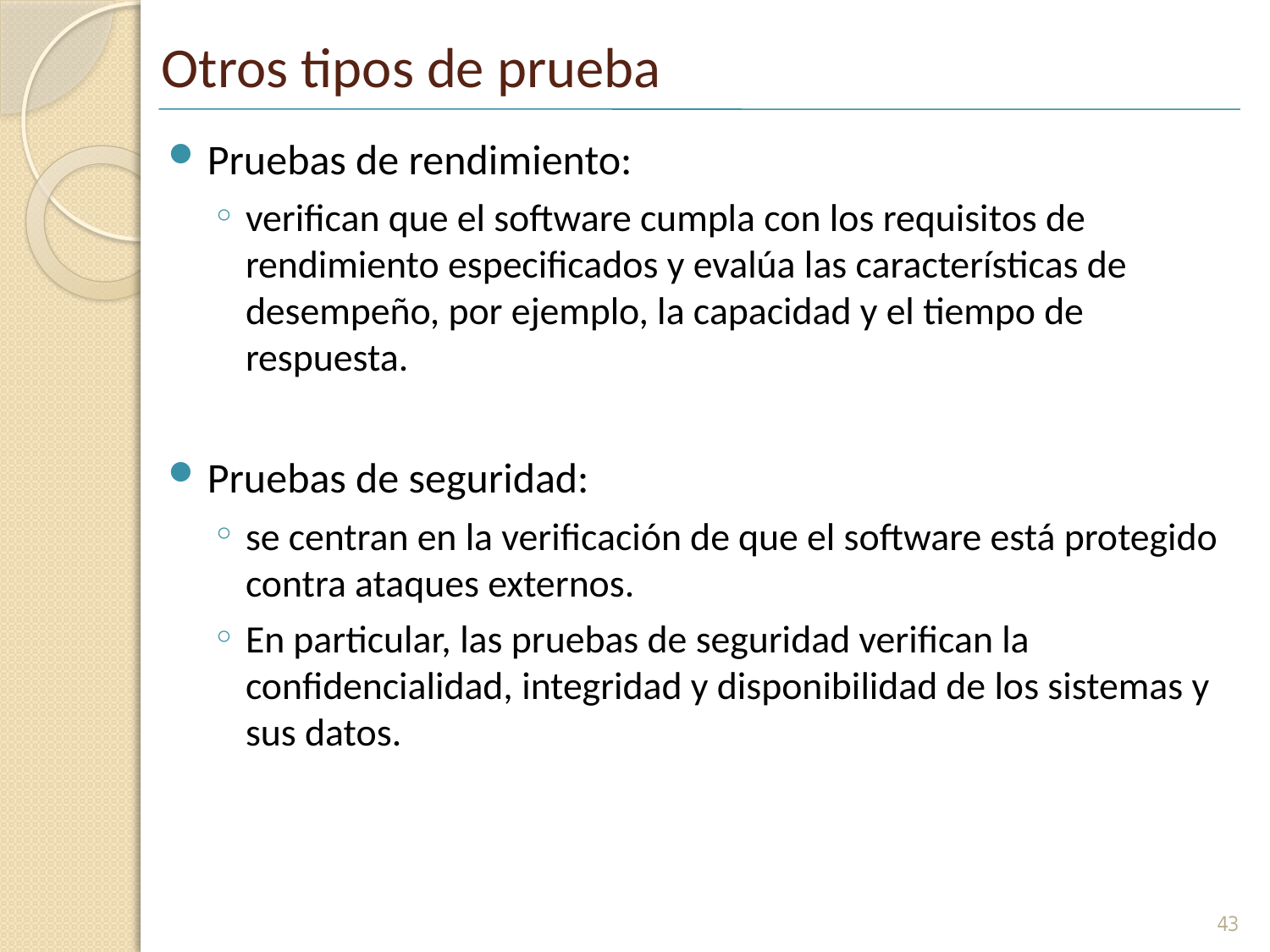

# Otros tipos de prueba
Pruebas de rendimiento:
verifican que el software cumpla con los requisitos de rendimiento especificados y evalúa las características de desempeño, por ejemplo, la capacidad y el tiempo de respuesta.

Pruebas de seguridad:
se centran en la verificación de que el software está protegido contra ataques externos.
En particular, las pruebas de seguridad verifican la confidencialidad, integridad y disponibilidad de los sistemas y sus datos.
43